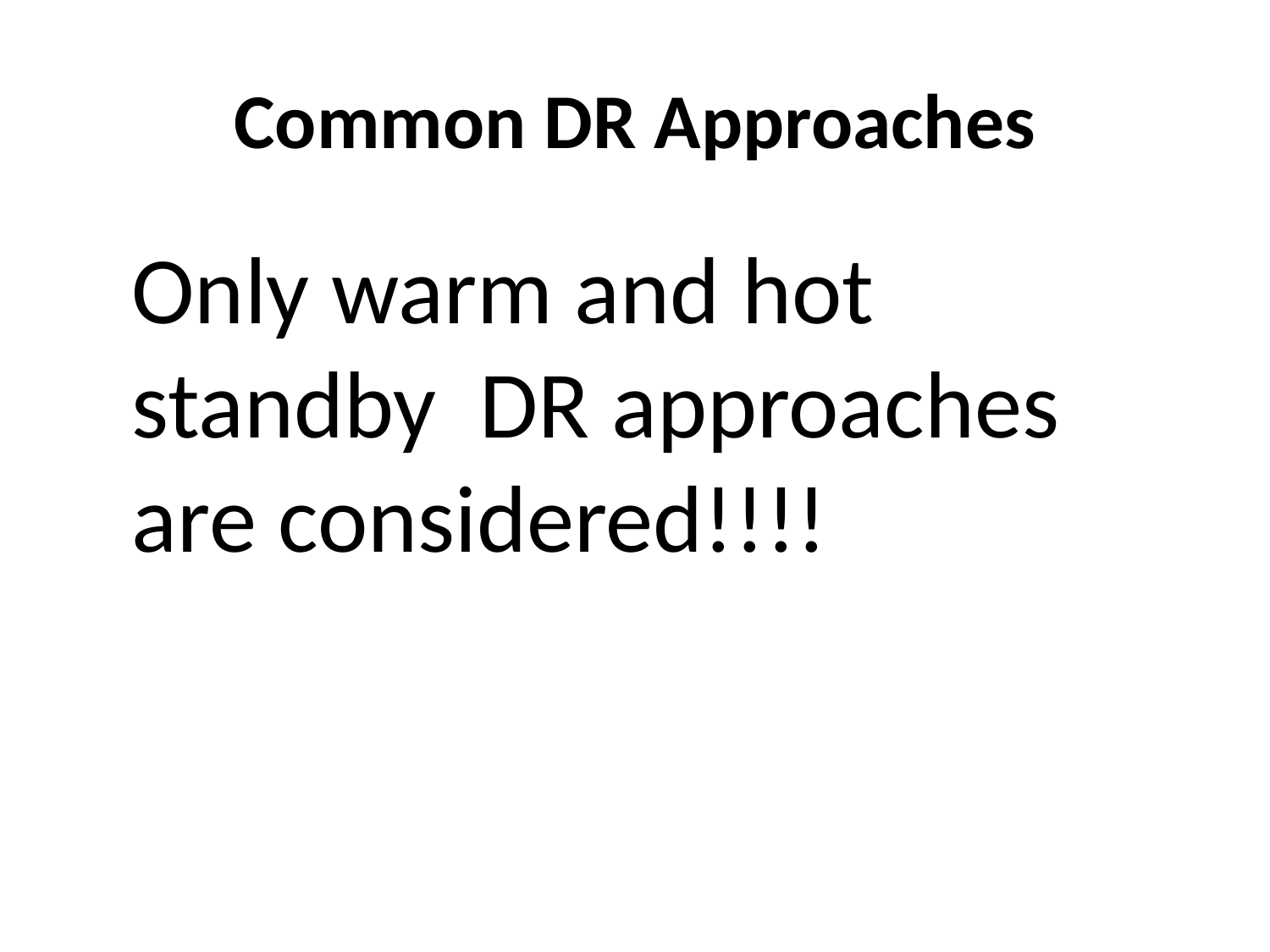

# Common DR Approaches
Only warm and hot standby  DR approaches are considered!!!!